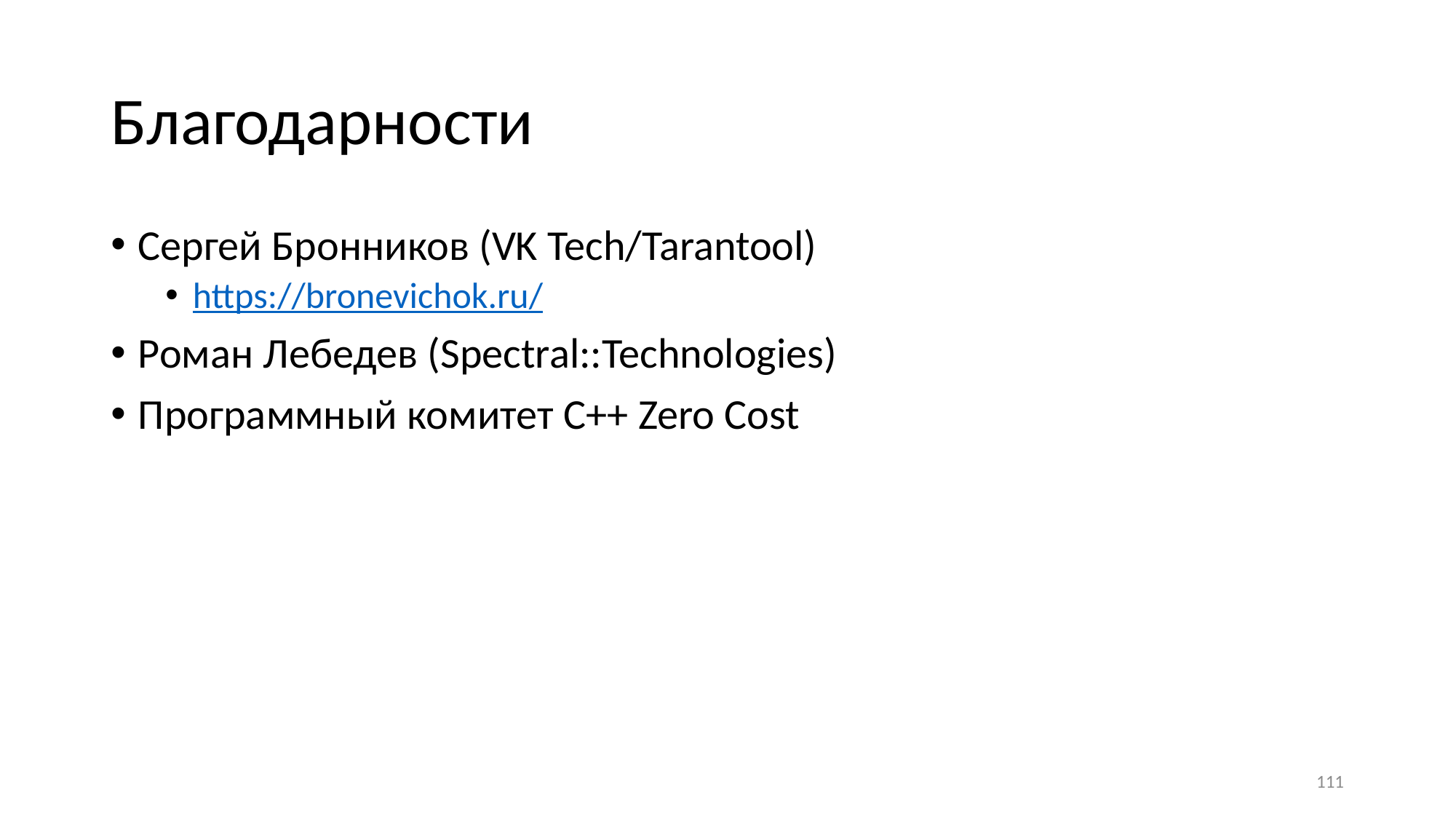

# Благодарности
Сергей Бронников (VK Tech/Tarantool)
https://bronevichok.ru/
Роман Лебедев (Spectral::Technologies)
Программный комитет C++ Zero Cost

111